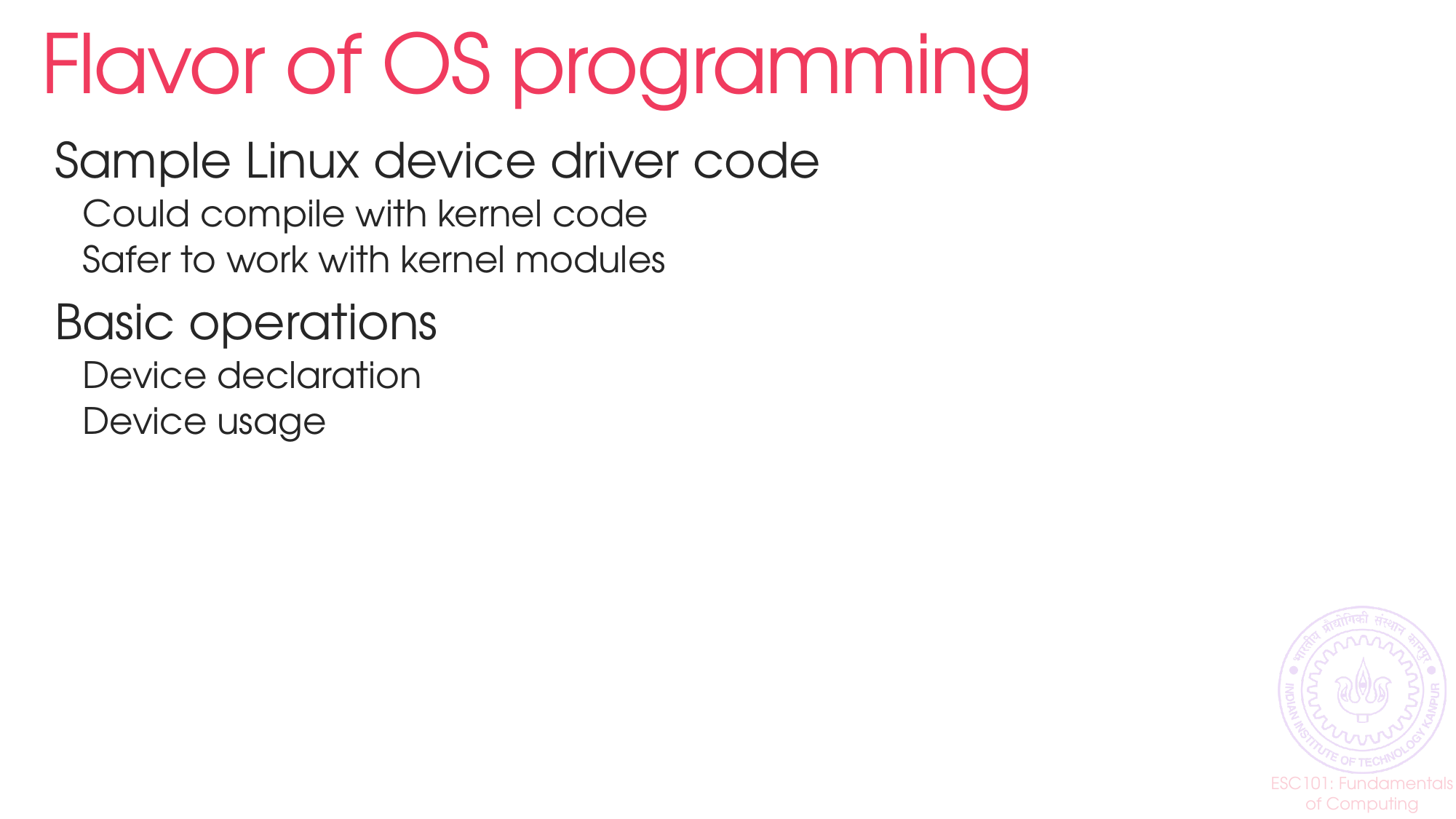

# Flavor of OS programming
Sample Linux device driver code
Could compile with kernel code
Safer to work with kernel modules
Basic operations
Device declaration
Device usage